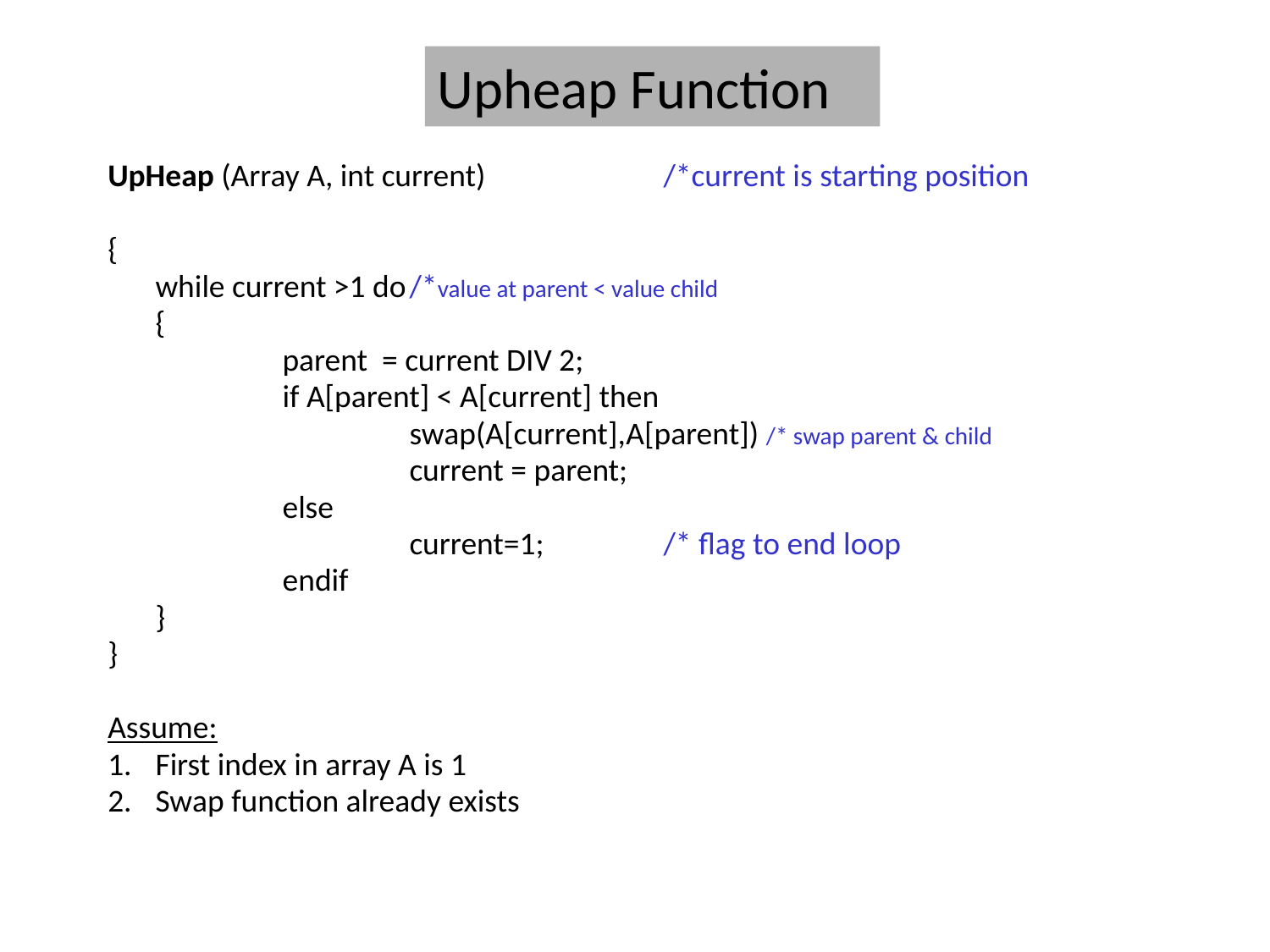

Upheap Function
UpHeap (Array A, int current)		/*current is starting position

{
	while current >1 do	/*value at parent < value child
	{
		parent  = current DIV 2;
		if A[parent] < A[current] then
			swap(A[current],A[parent]) /* swap parent & child
			current = parent;
		else
		 	current=1;	/* flag to end loop
		endif
	}
}

Assume:
First index in array A is 1
Swap function already exists